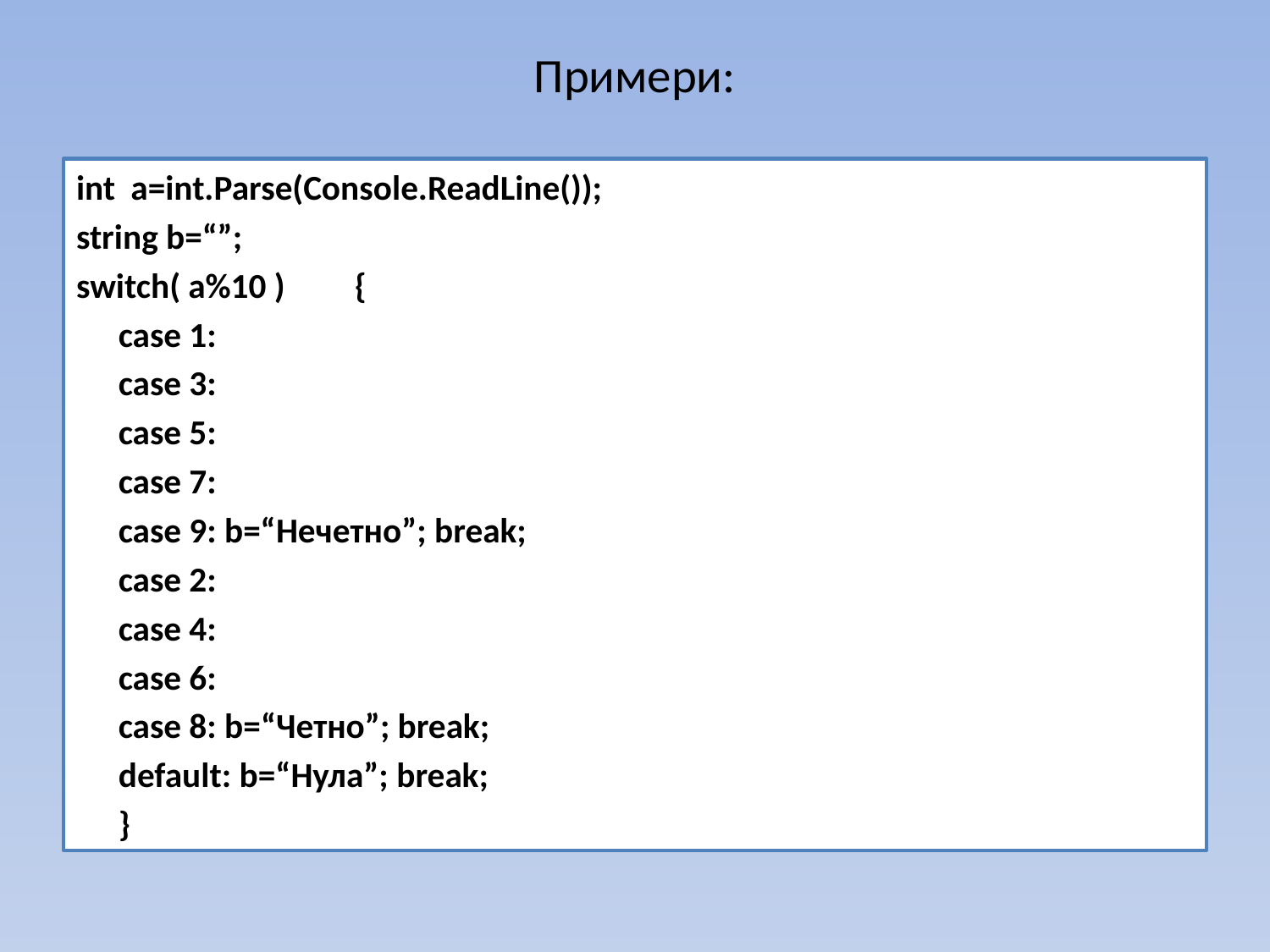

# Примери:
int  a=int.Parse(Console.ReadLine());
string b=“”;
switch( a%10 ) 	{
	case 1:
	case 3:
	case 5:
	case 7:
	case 9: b=“Нечетно”; break;
	case 2:
	case 4:
	case 6:
	case 8: b=“Четно”; break;
	default: b=“Нула”; break;
			}